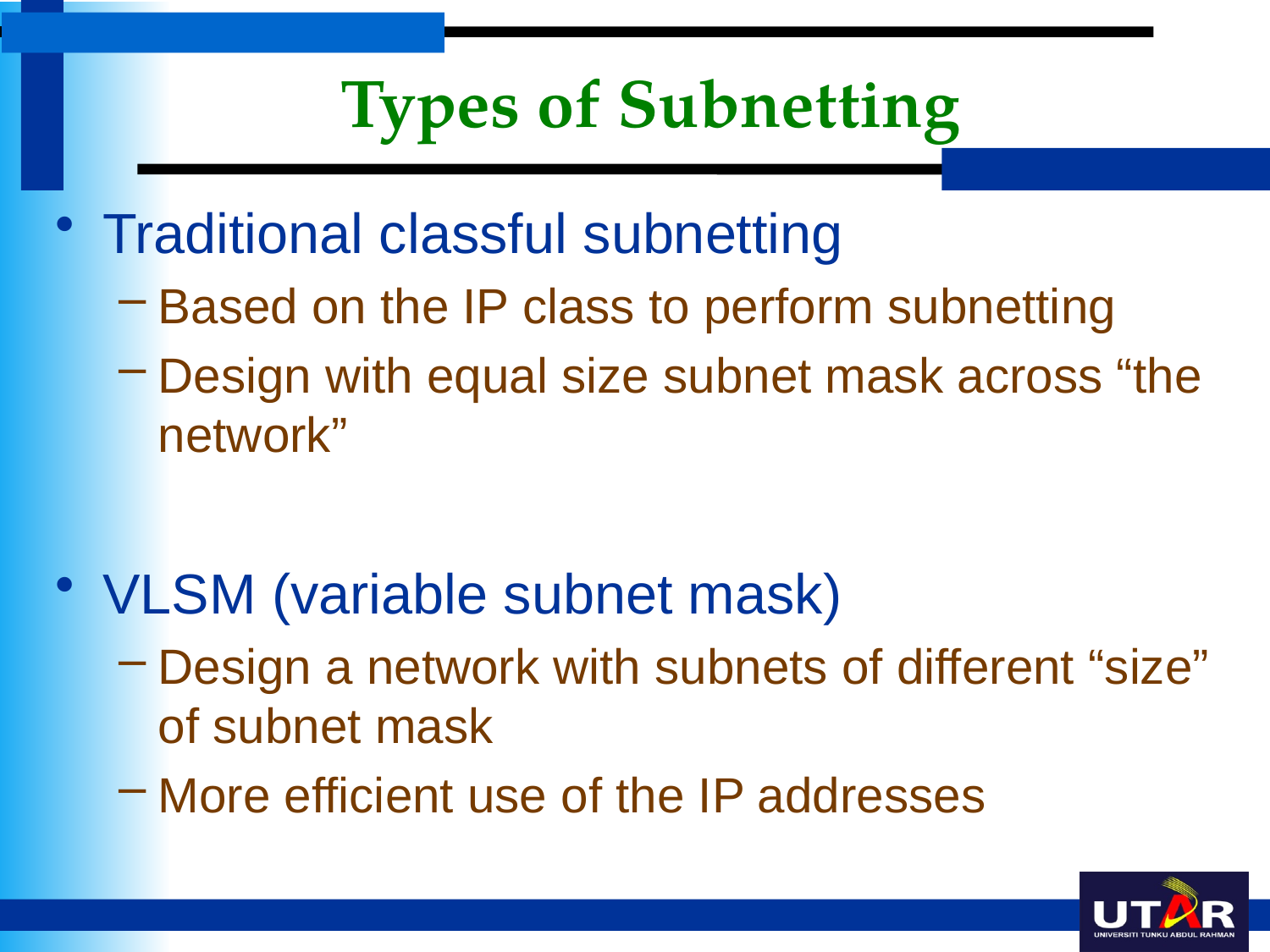

# Types of Subnetting
Traditional classful subnetting
Based on the IP class to perform subnetting
Design with equal size subnet mask across “the network”

VLSM (variable subnet mask)
Design a network with subnets of different “size” of subnet mask
More efficient use of the IP addresses